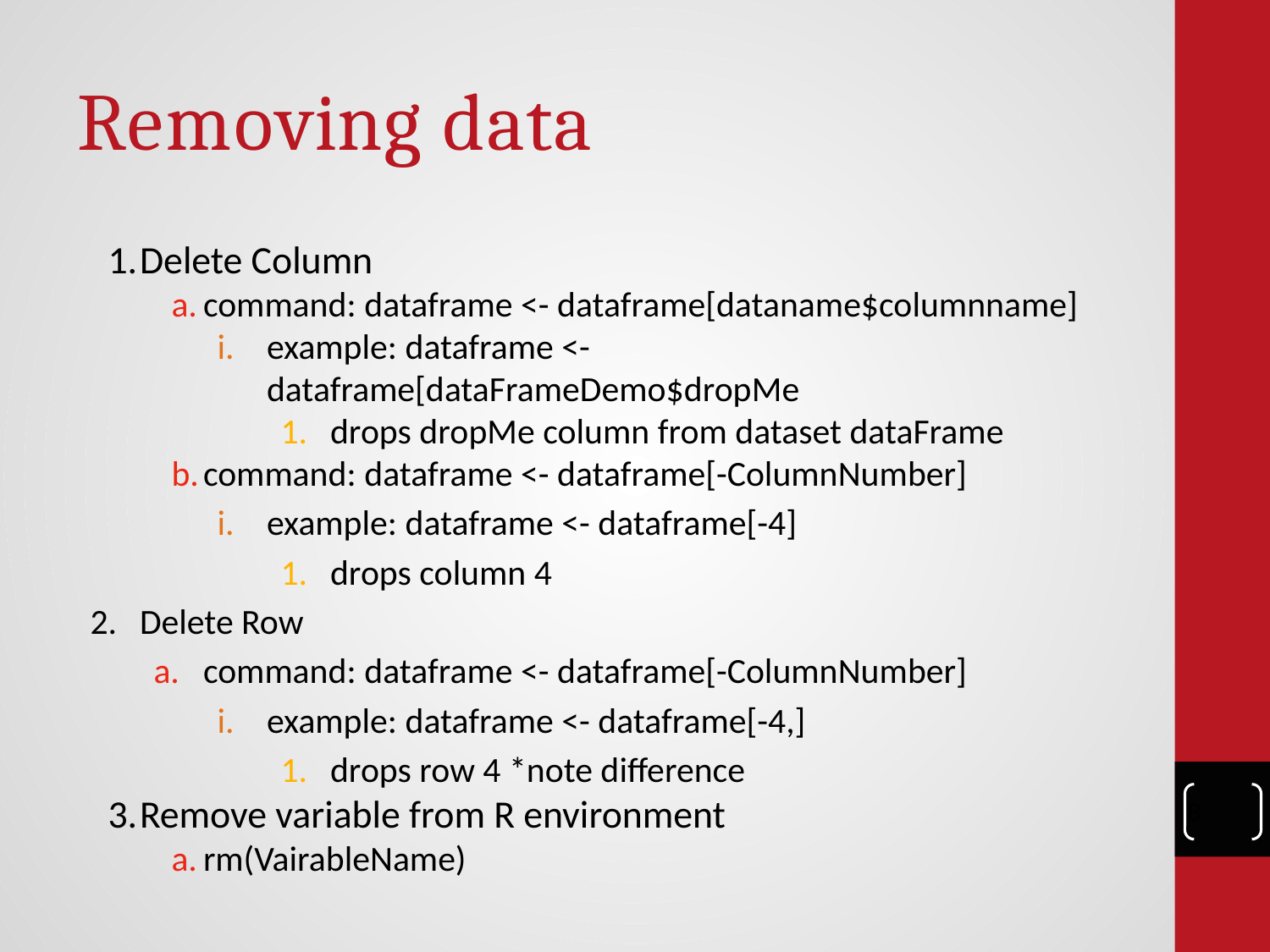

# Removing data
Delete Column
command: dataframe <- dataframe[dataname$columnname]
example: dataframe <- dataframe[dataFrameDemo$dropMe
drops dropMe column from dataset dataFrame
command: dataframe <- dataframe[-ColumnNumber]
example: dataframe <- dataframe[-4]
drops column 4
Delete Row
command: dataframe <- dataframe[-ColumnNumber]
example: dataframe <- dataframe[-4,]
drops row 4 *note difference
Remove variable from R environment
rm(VairableName)

8